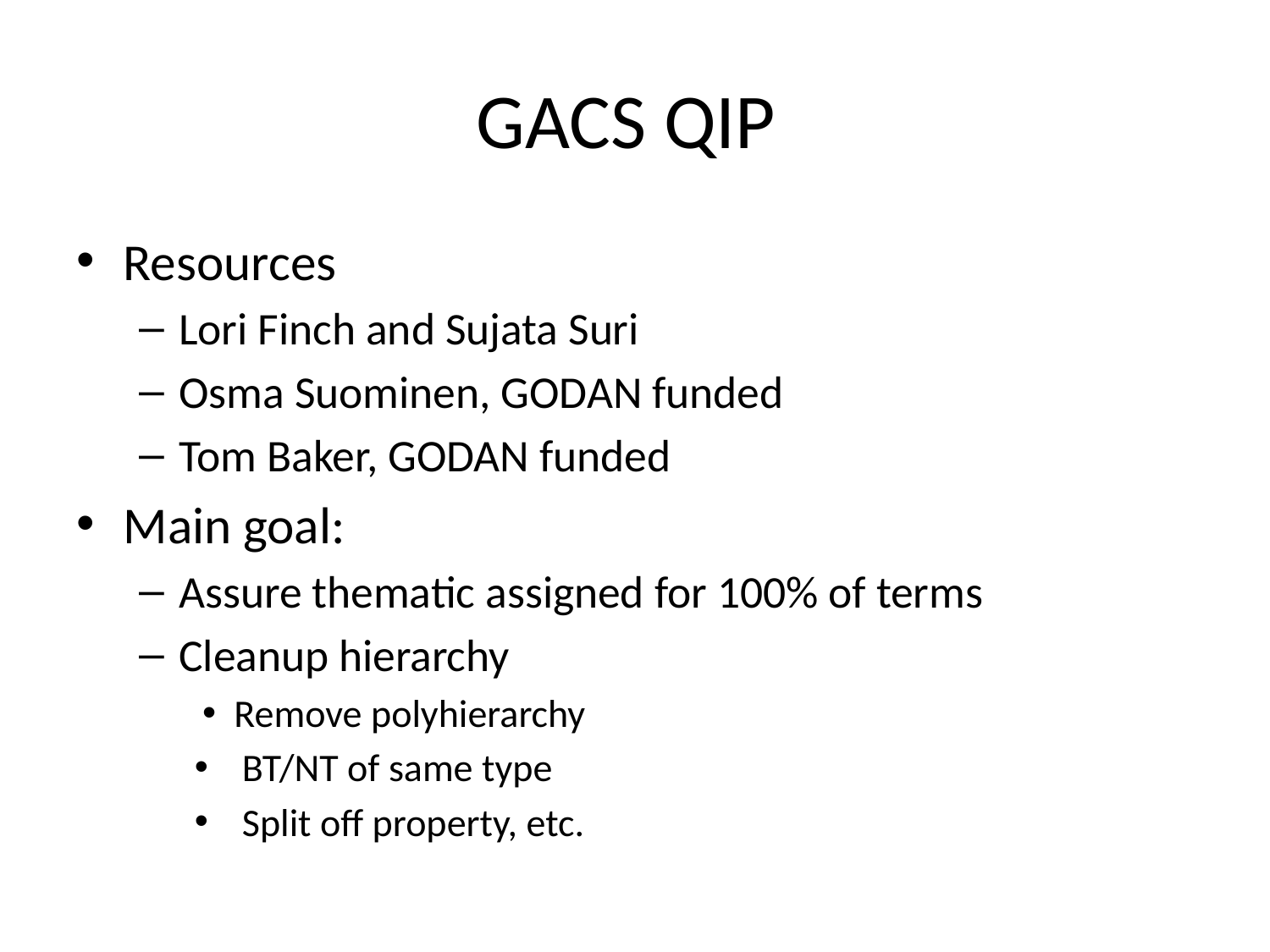

# GACS QIP
Resources
Lori Finch and Sujata Suri
Osma Suominen, GODAN funded
Tom Baker, GODAN funded
Main goal:
Assure thematic assigned for 100% of terms
Cleanup hierarchy
Remove polyhierarchy
BT/NT of same type
Split off property, etc.